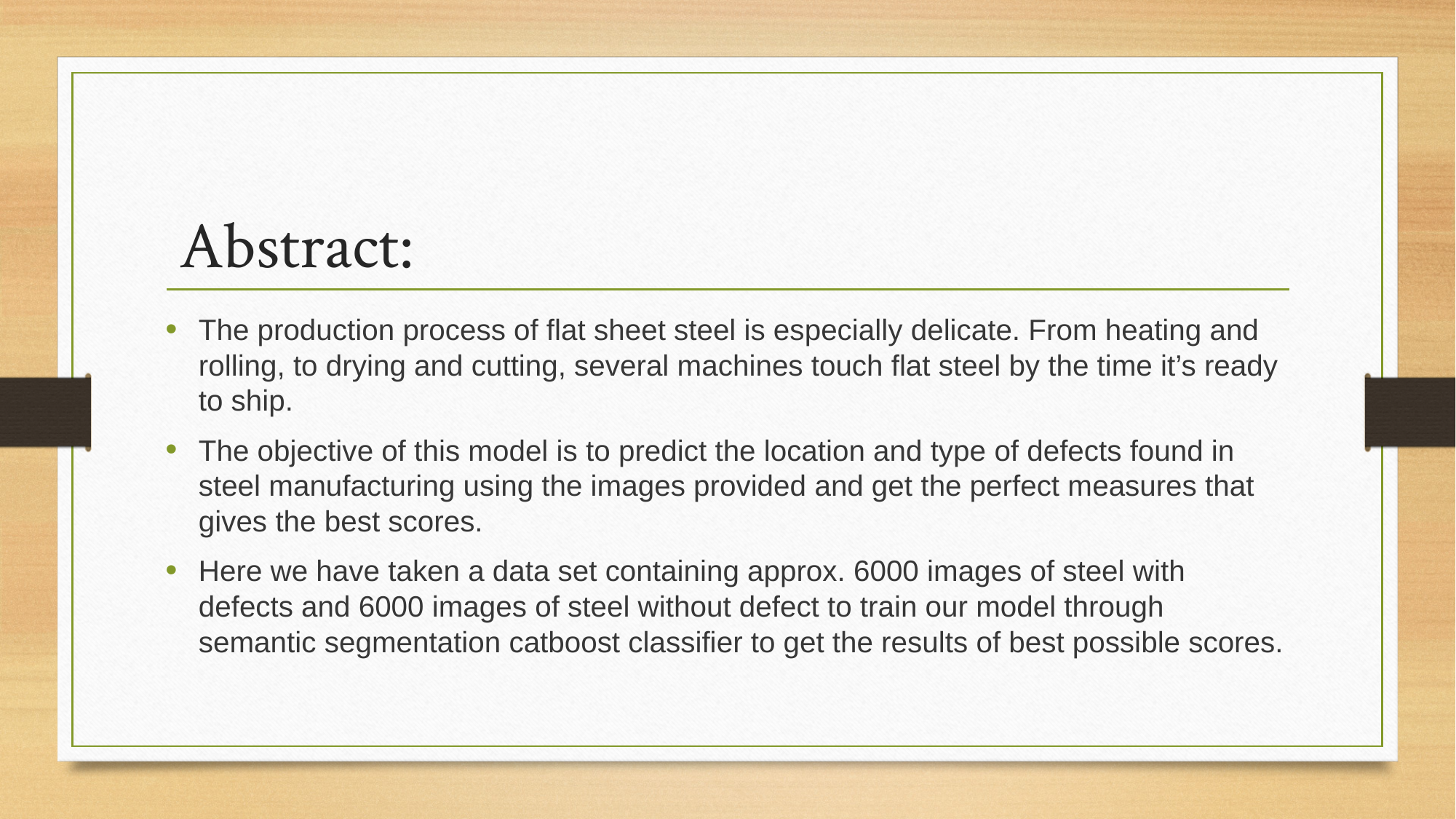

# Abstract:
The production process of flat sheet steel is especially delicate. From heating and rolling, to drying and cutting, several machines touch flat steel by the time it’s ready to ship.
The objective of this model is to predict the location and type of defects found in steel manufacturing using the images provided and get the perfect measures that gives the best scores.
Here we have taken a data set containing approx. 6000 images of steel with defects and 6000 images of steel without defect to train our model through semantic segmentation catboost classifier to get the results of best possible scores.